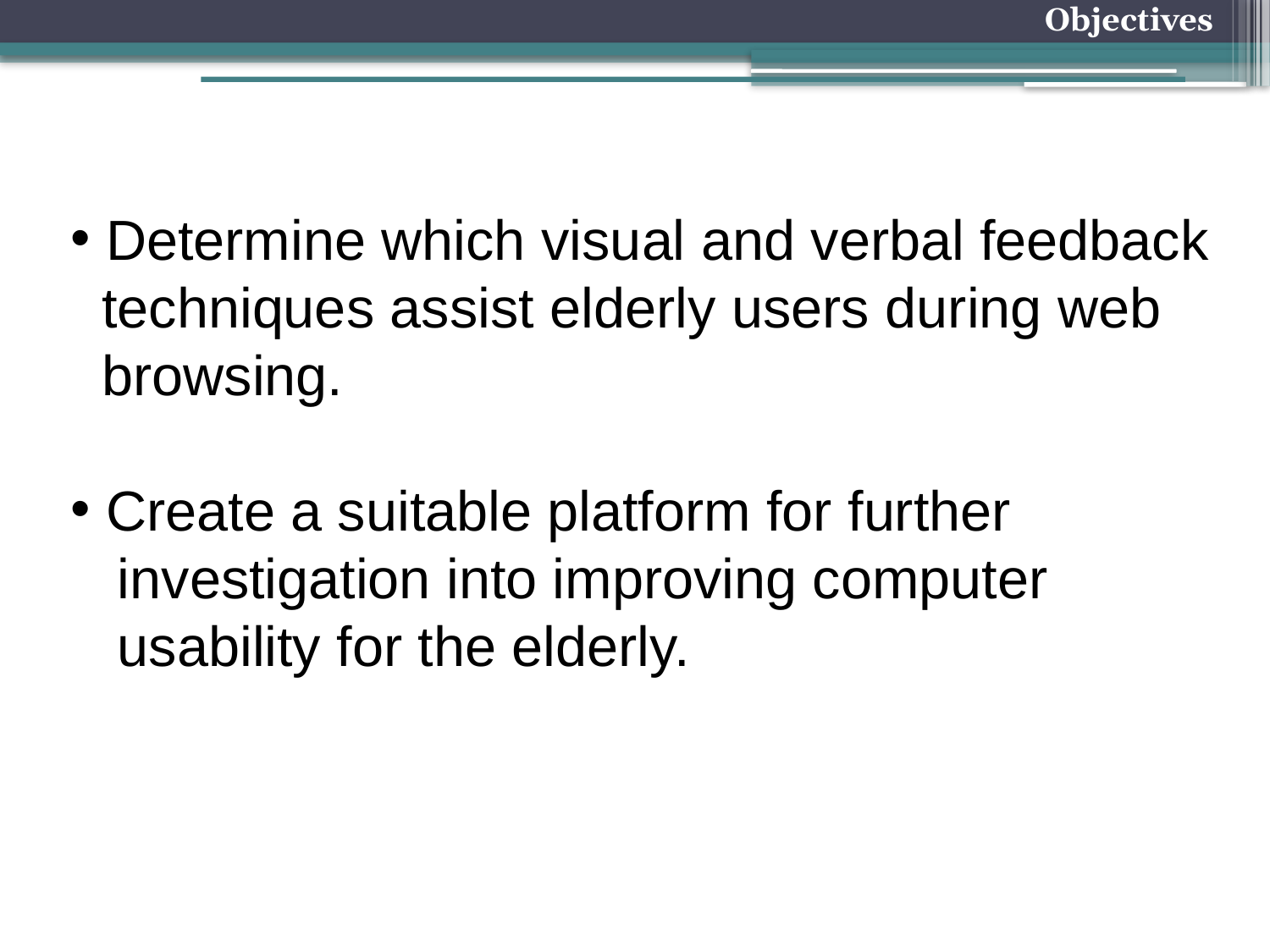

Objectives

 Determine which visual and verbal feedback
  techniques assist elderly users during web
  browsing.

 Create a suitable platform for further
   investigation into improving computer
   usability for the elderly.